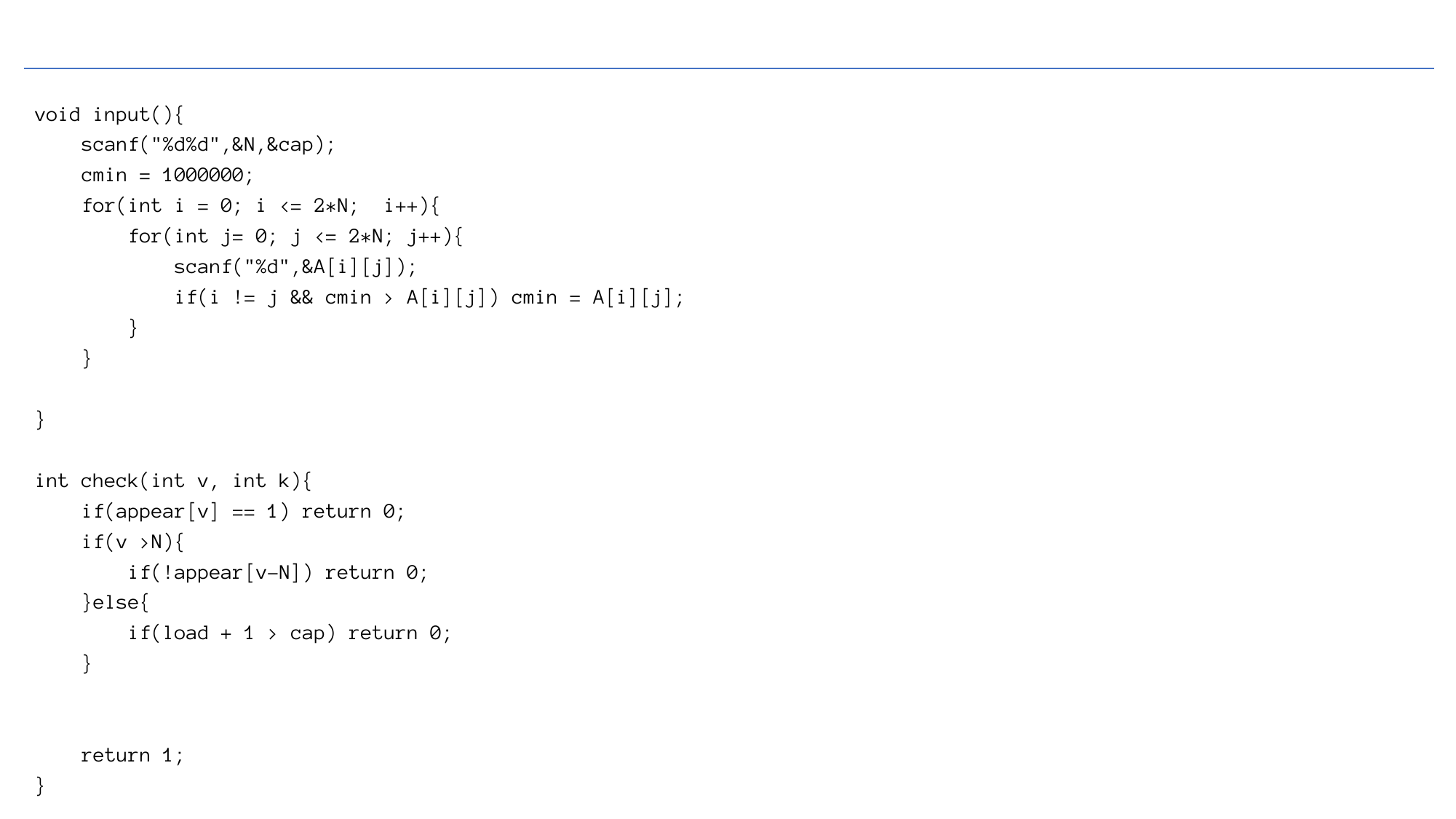

void input(){
    scanf("%d%d",&N,&cap);
    cmin = 1000000;
    for(int i = 0; i <= 2*N;  i++){
        for(int j= 0; j <= 2*N; j++){
            scanf("%d",&A[i][j]);
            if(i != j && cmin > A[i][j]) cmin = A[i][j];
        }
    }

}

int check(int v, int k){
    if(appear[v] == 1) return 0;
    if(v >N){
        if(!appear[v-N]) return 0;
    }else{
        if(load + 1 > cap) return 0;
    }

    return 1;
}